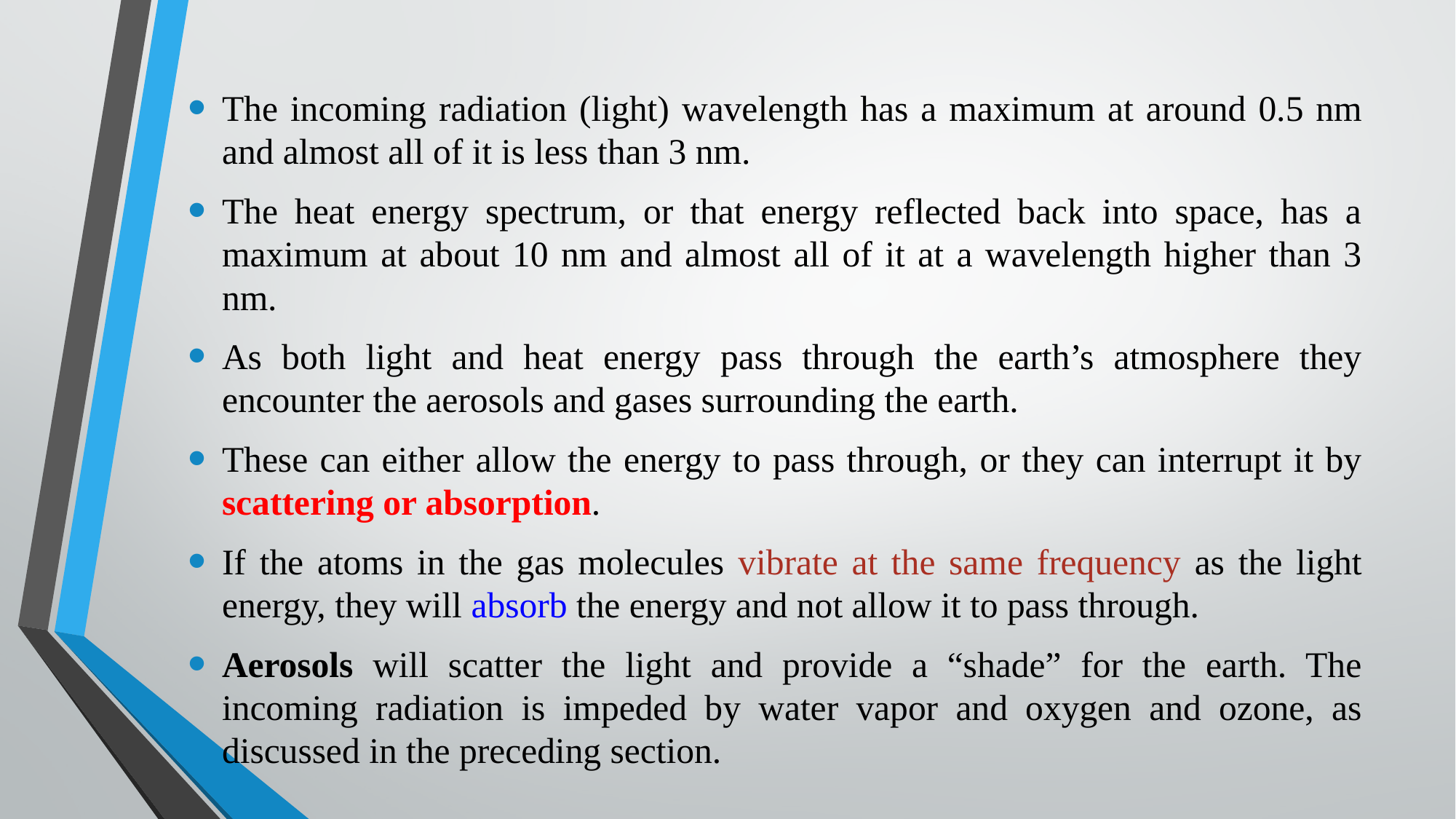

The incoming radiation (light) wavelength has a maximum at around 0.5 nm and almost all of it is less than 3 nm.
The heat energy spectrum, or that energy reflected back into space, has a maximum at about 10 nm and almost all of it at a wavelength higher than 3 nm.
As both light and heat energy pass through the earth’s atmosphere they encounter the aerosols and gases surrounding the earth.
These can either allow the energy to pass through, or they can interrupt it by scattering or absorption.
If the atoms in the gas molecules vibrate at the same frequency as the light energy, they will absorb the energy and not allow it to pass through.
Aerosols will scatter the light and provide a “shade” for the earth. The incoming radiation is impeded by water vapor and oxygen and ozone, as discussed in the preceding section.